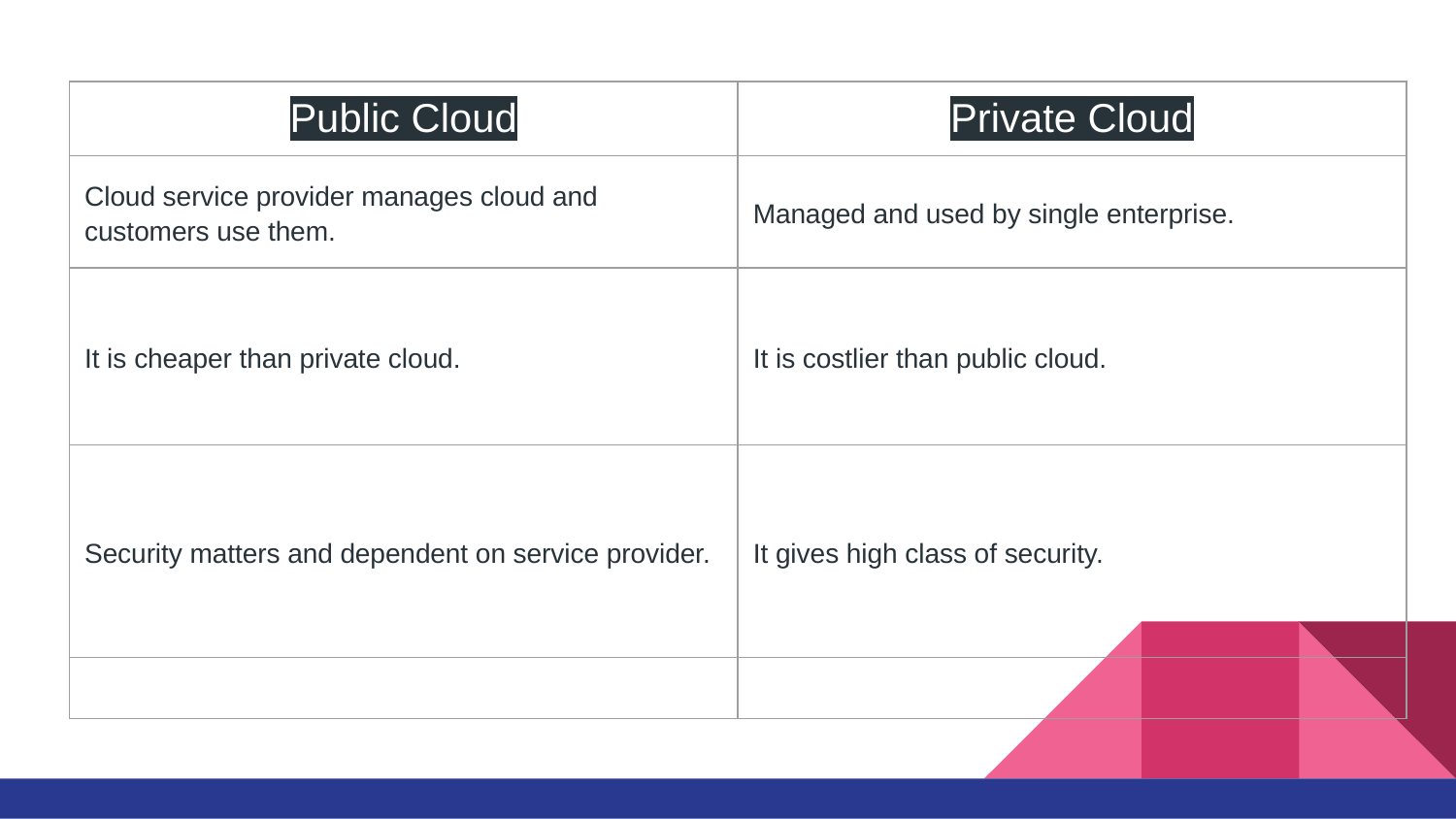

#
| Public Cloud | Private Cloud |
| --- | --- |
| Cloud service provider manages cloud and customers use them. | Managed and used by single enterprise. |
| It is cheaper than private cloud. | It is costlier than public cloud. |
| Security matters and dependent on service provider. | It gives high class of security. |
|  |  |